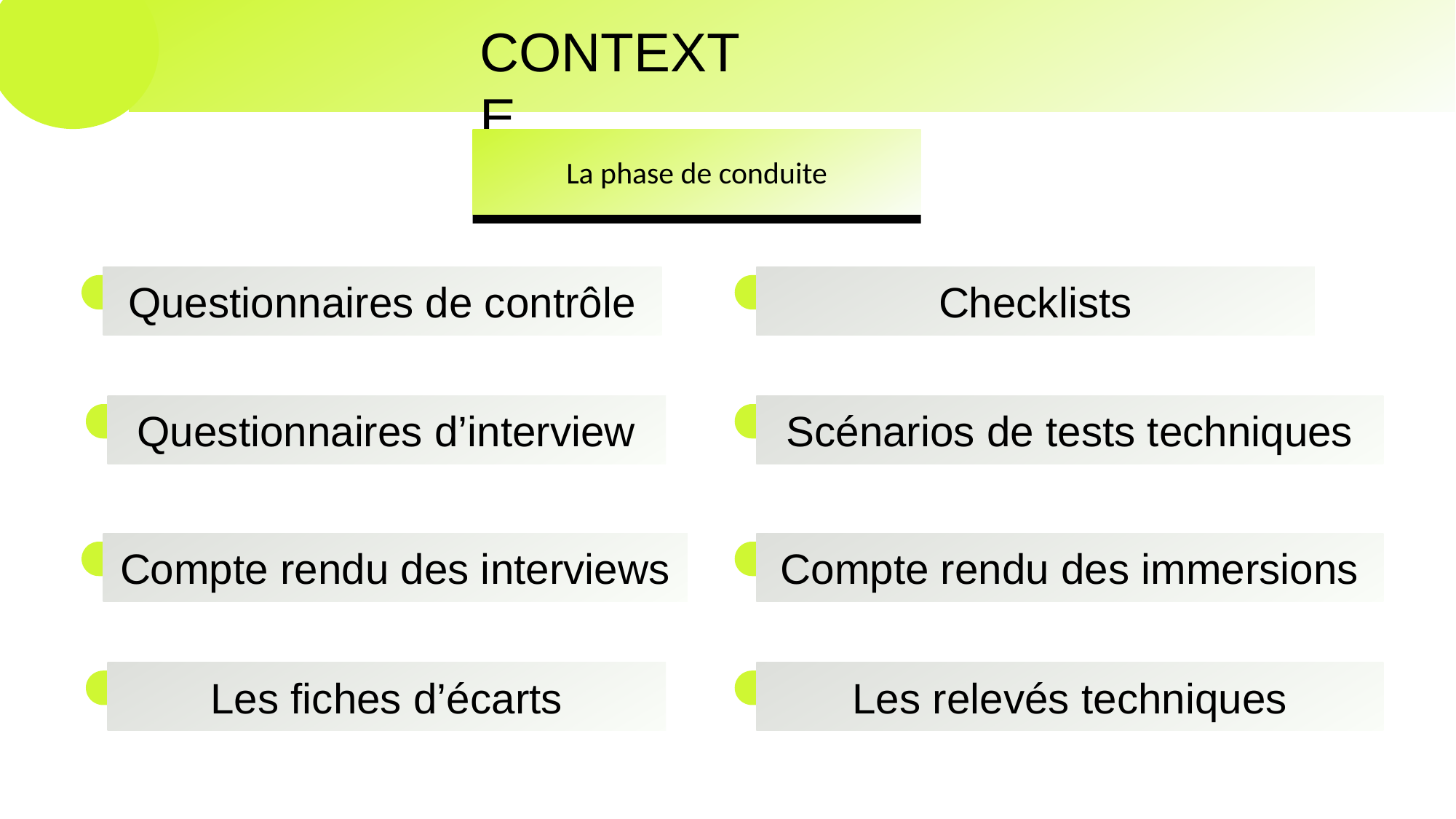

CONTEXTE
La phase de conduite

Questionnaires de contrôle
Checklists

Questionnaires d’interview
Scénarios de tests techniques

Compte rendu des interviews
Compte rendu des immersions

Les fiches d’écarts
Les relevés techniques